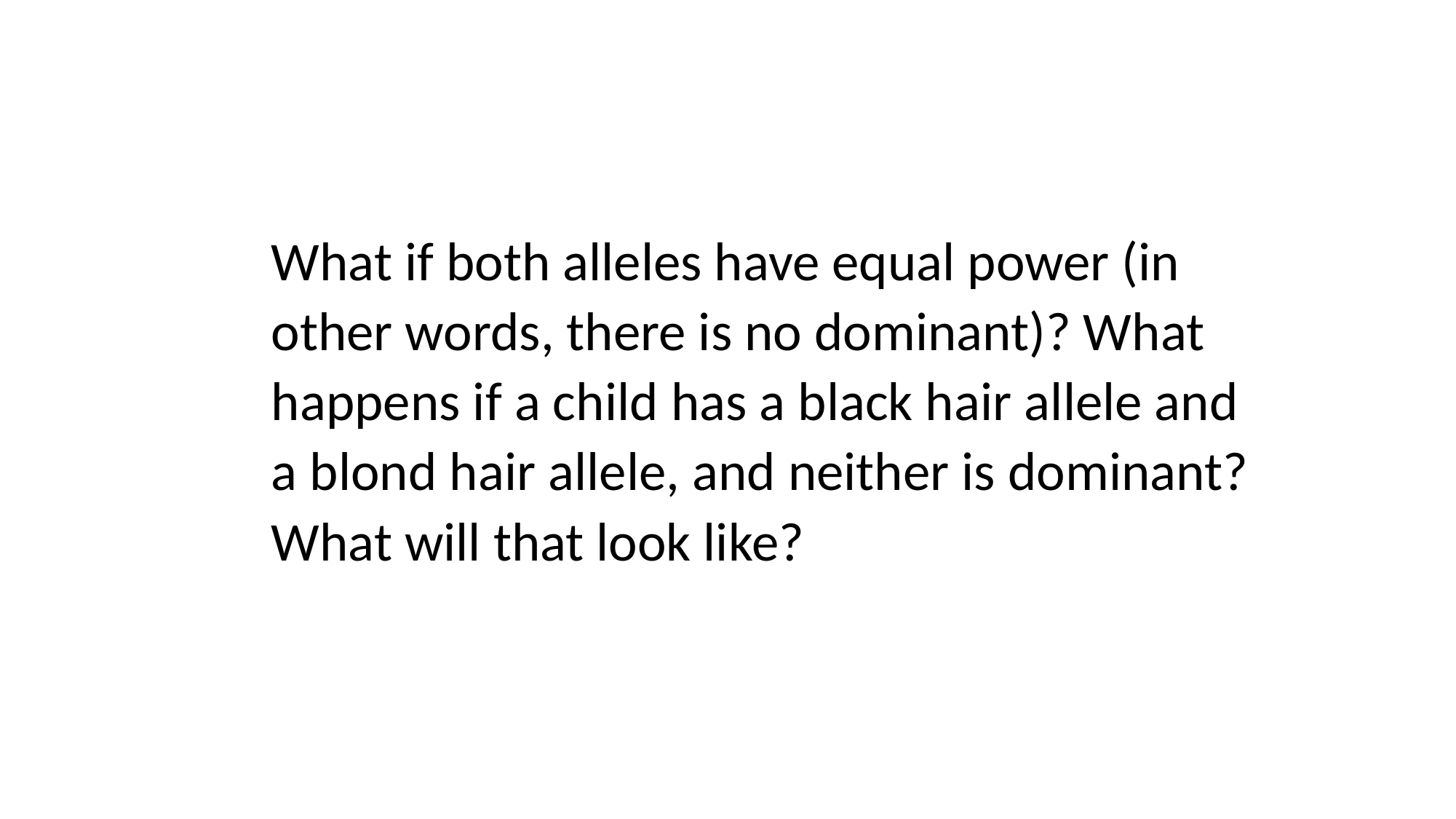

What if both alleles have equal power (in other words, there is no dominant)? What happens if a child has a black hair allele and a blond hair allele, and neither is dominant? What will that look like?